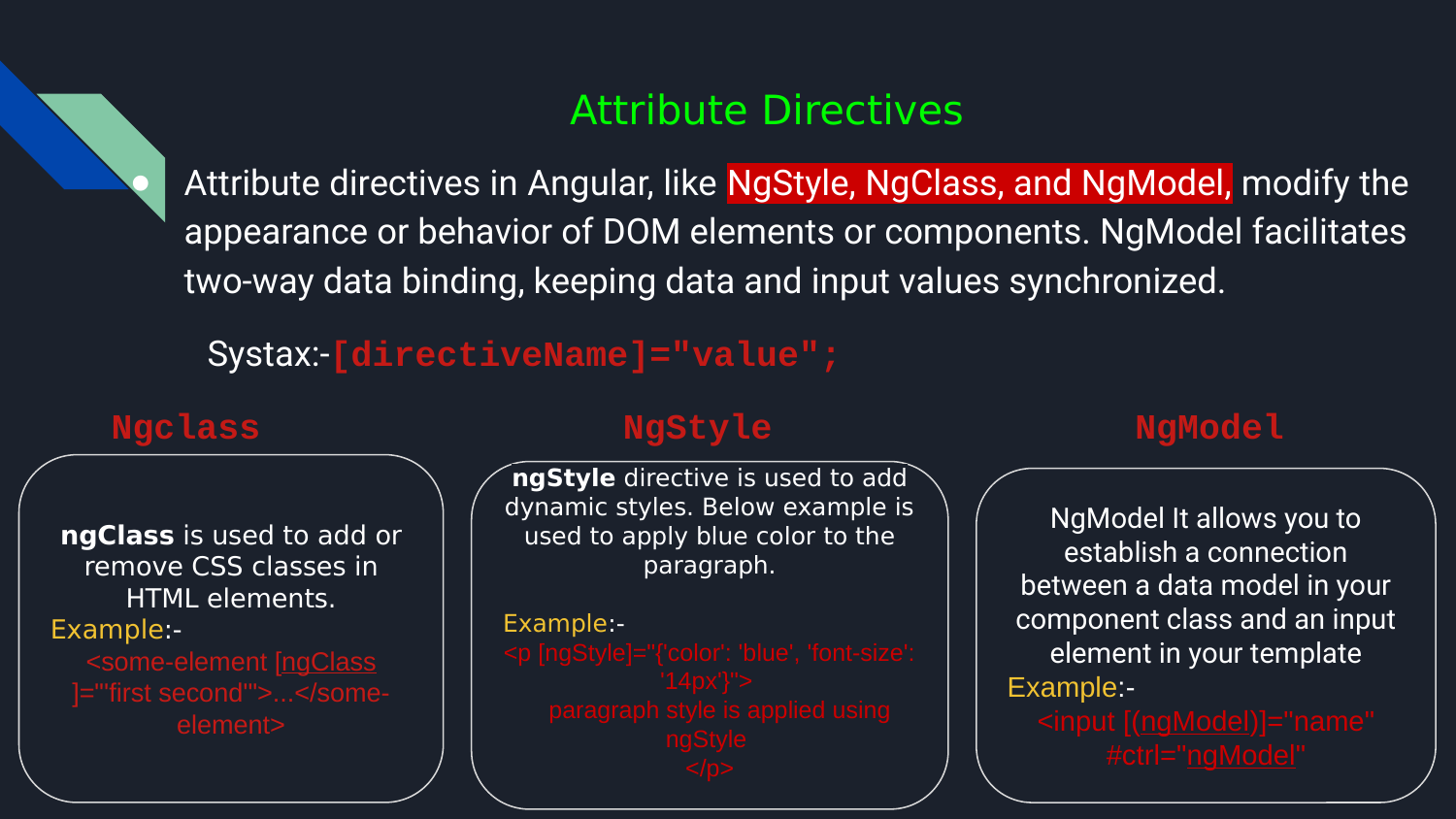

# Attribute Directives
Attribute directives in Angular, like NgStyle, NgClass, and NgModel, modify the appearance or behavior of DOM elements or components. NgModel facilitates two-way data binding, keeping data and input values synchronized.
           Systax:-[directiveName]="value";
Ngclass                 NgStyle                 NgModel

ngClass is used to add or remove CSS classes in HTML elements.
Example:-
<some-element [ngClass]="'first second'">...</some-element>
ngStyle directive is used to add dynamic styles. Below example is used to apply blue color to the paragraph.

Example:-
<p [ngStyle]="{'color': 'blue', 'font-size': '14px'}">
   paragraph style is applied using ngStyle
</p>

NgModel It allows you to establish a connection between a data model in your component class and an input element in your template
Example:-
<input [(ngModel)]="name" #ctrl="ngModel"